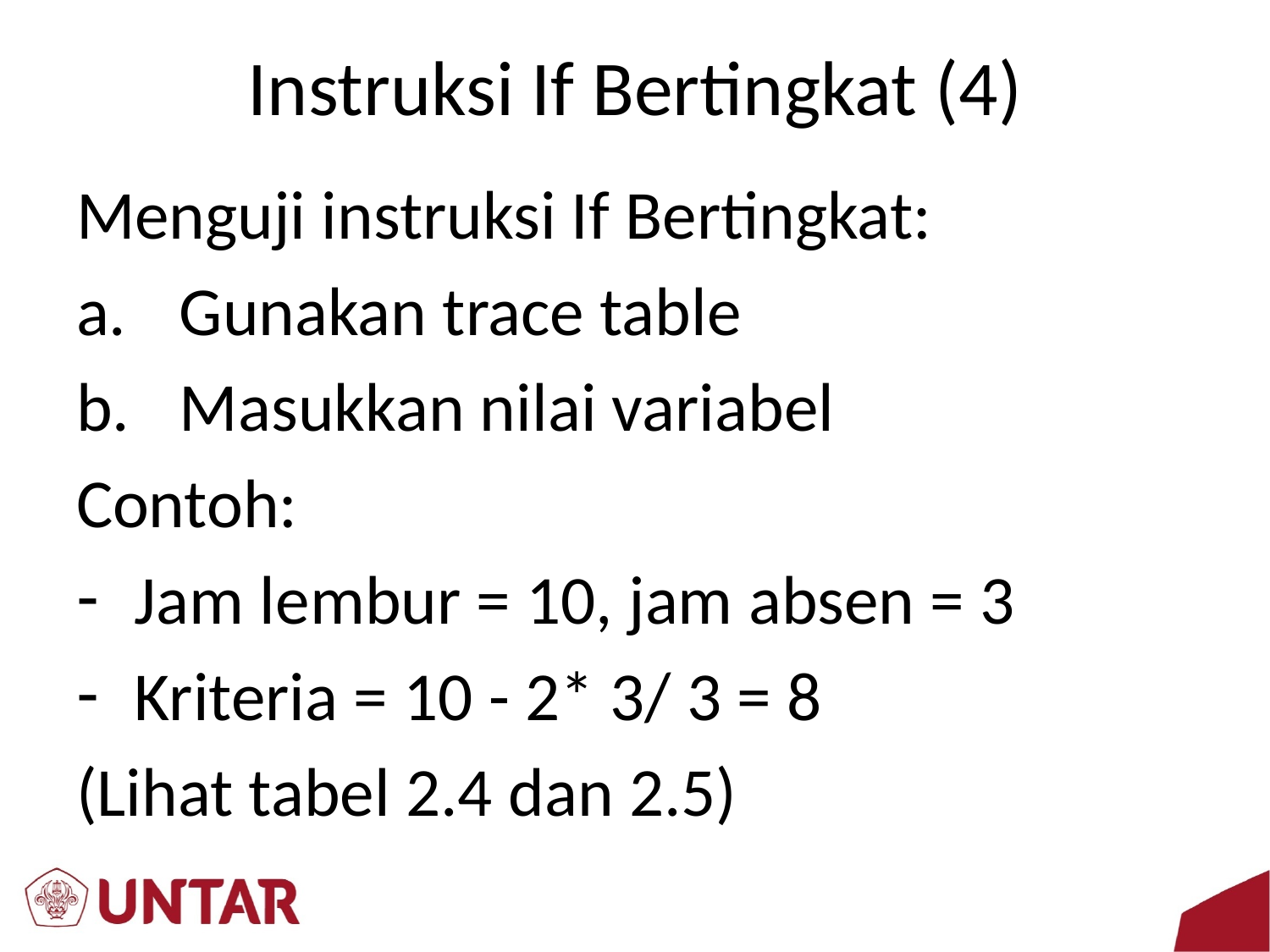

# Instruksi If Bertingkat (4)
Menguji instruksi If Bertingkat:
Gunakan trace table
Masukkan nilai variabel
Contoh:
Jam lembur = 10, jam absen = 3
Kriteria = 10 - 2* 3/ 3 = 8
(Lihat tabel 2.4 dan 2.5)